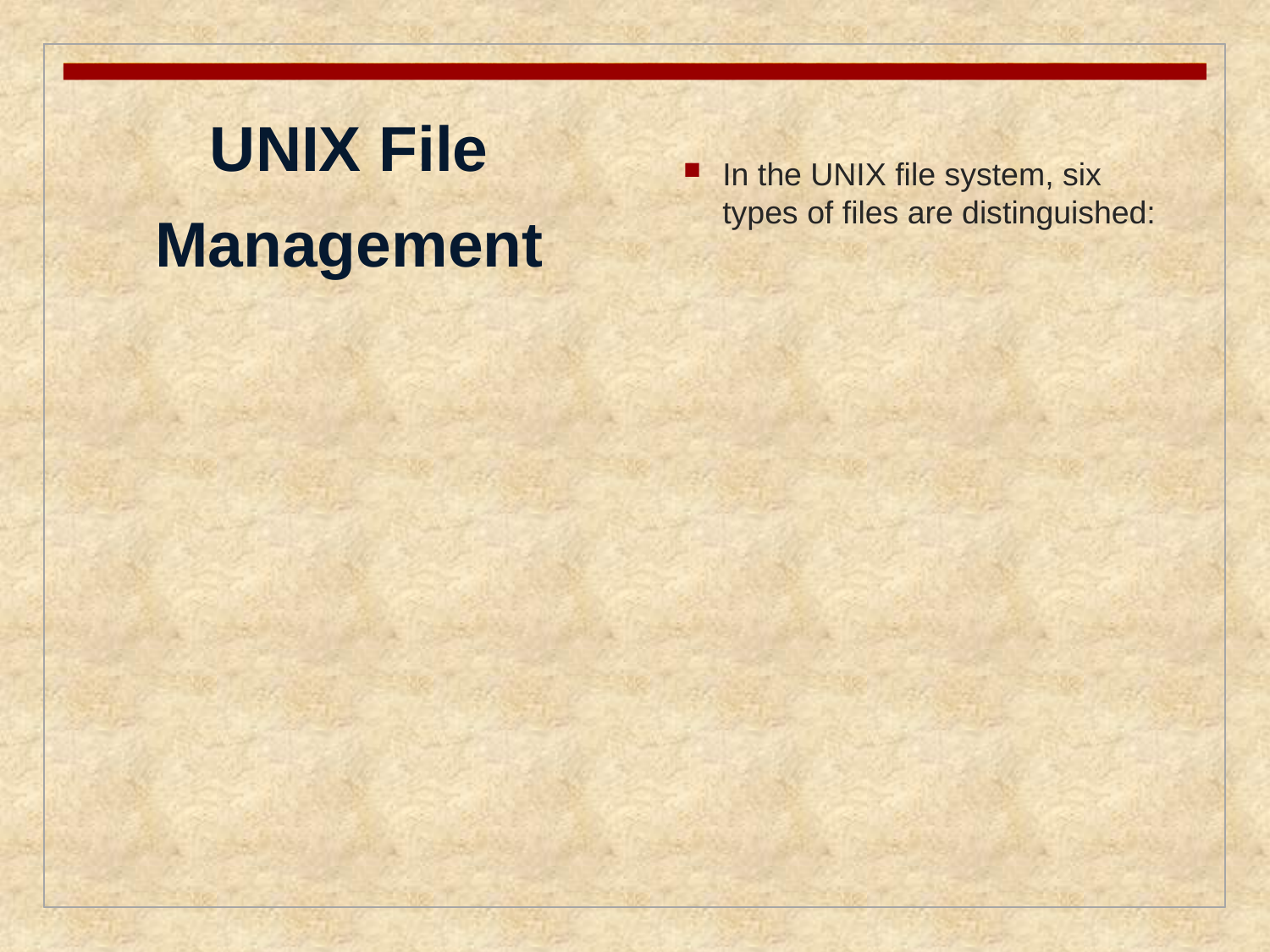

# UNIX File Management
In the UNIX file system, six types of files are distinguished: